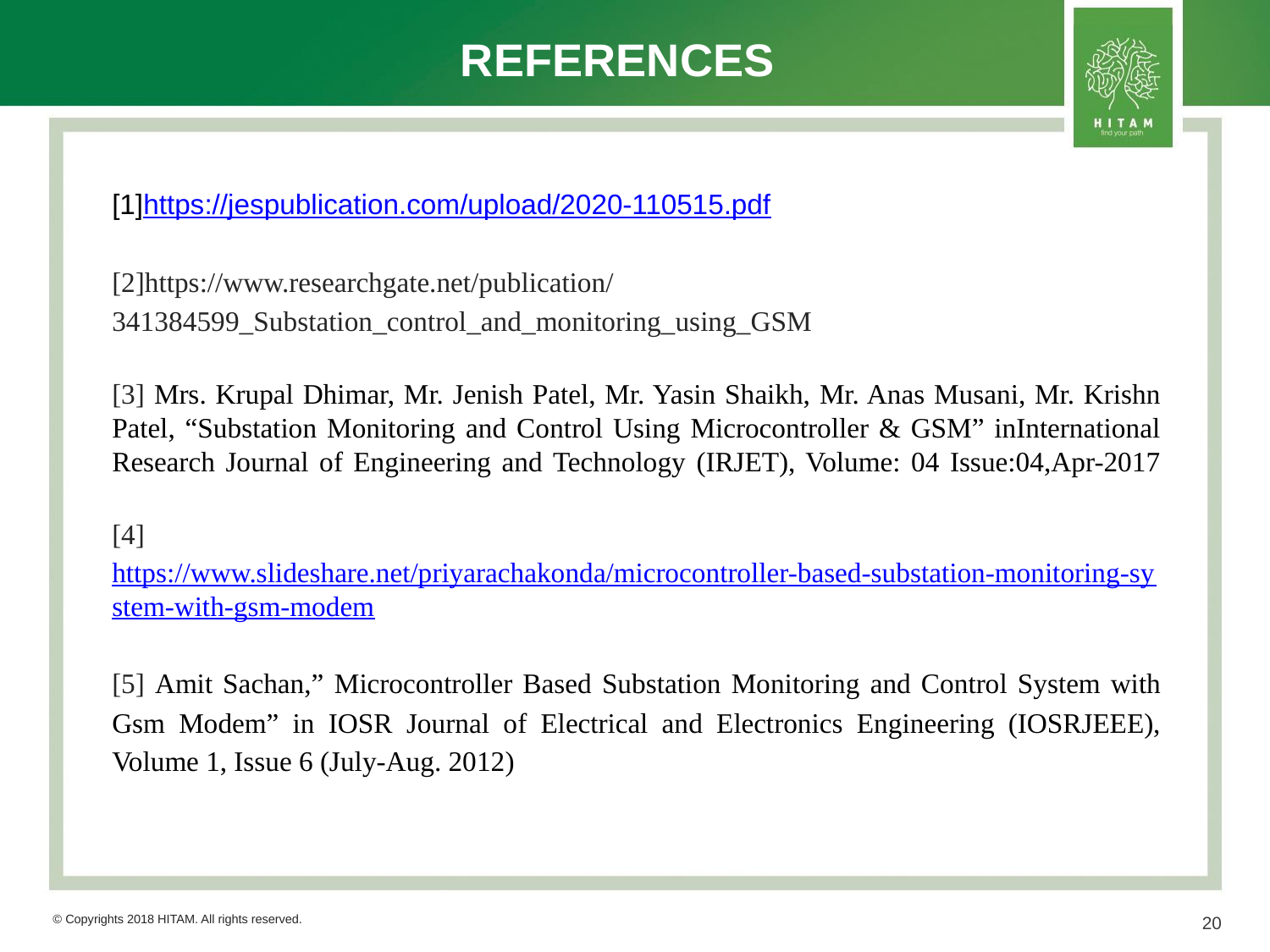

# REFERENCES
[1]https://jespublication.com/upload/2020-110515.pdf

[2]https://www.researchgate.net/publication/341384599_Substation_control_and_monitoring_using_GSM

[3] Mrs. Krupal Dhimar, Mr. Jenish Patel, Mr. Yasin Shaikh, Mr. Anas Musani, Mr. Krishn Patel, “Substation Monitoring and Control Using Microcontroller & GSM” inInternational Research Journal of Engineering and Technology (IRJET), Volume: 04 Issue:04,Apr-2017
[4]https://www.slideshare.net/priyarachakonda/microcontroller-based-substation-monitoring-system-with-gsm-modem

[5] Amit Sachan,” Microcontroller Based Substation Monitoring and Control System with Gsm Modem” in IOSR Journal of Electrical and Electronics Engineering (IOSRJEEE), Volume 1, Issue 6 (July-Aug. 2012)